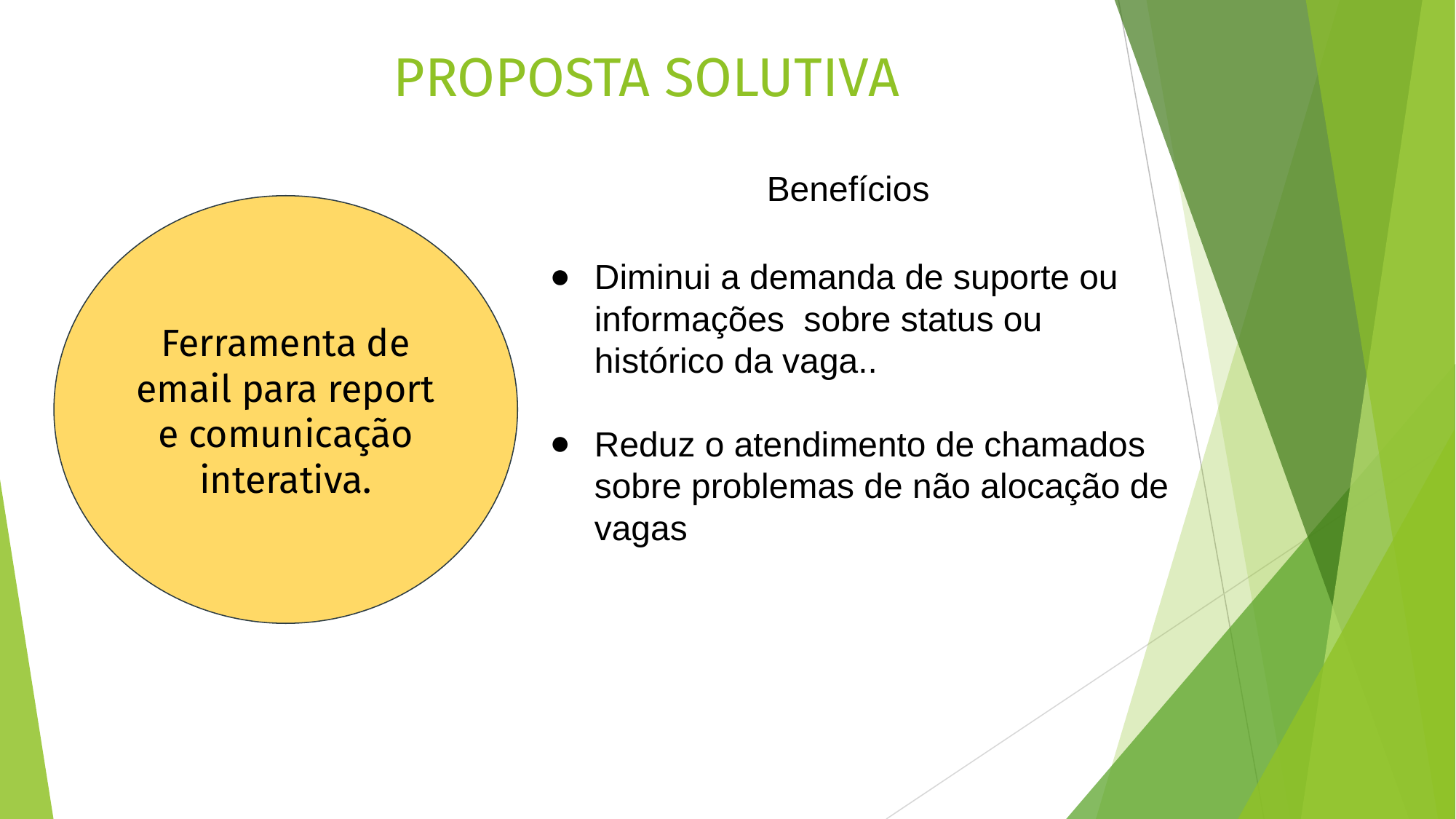

# PROPOSTA SOLUTIVA
Benefícios
Ferramenta de email para report e comunicação interativa.
Diminui a demanda de suporte ou informações  sobre status ou histórico da vaga..

Reduz o atendimento de chamados sobre problemas de não alocação de vagas